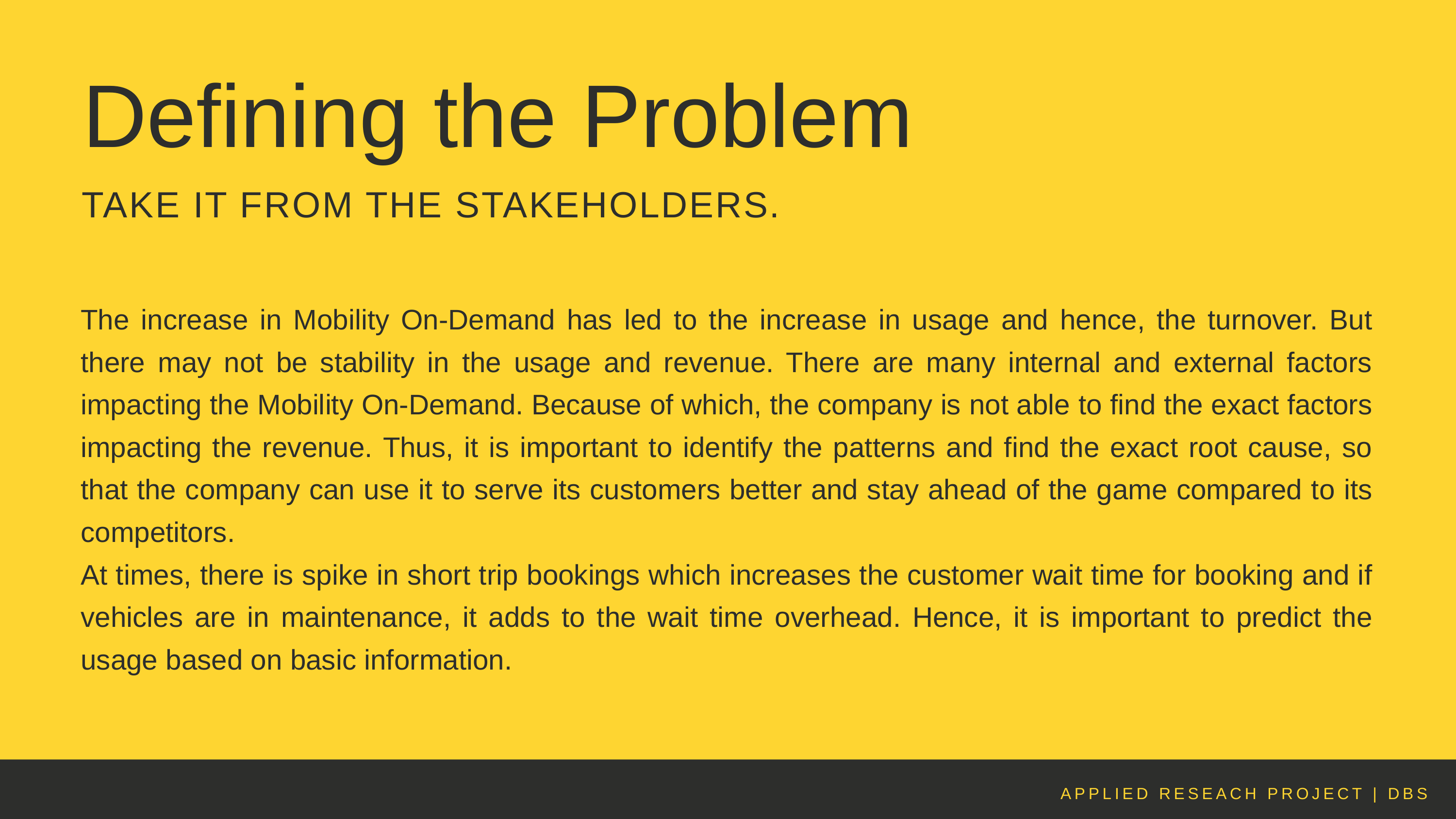

Defining the Problem
TAKE IT FROM THE STAKEHOLDERS.

The increase in Mobility On-Demand has led to the increase in usage and hence, the turnover. But there may not be stability in the usage and revenue. There are many internal and external factors impacting the Mobility On-Demand. Because of which, the company is not able to find the exact factors impacting the revenue. Thus, it is important to identify the patterns and find the exact root cause, so that the company can use it to serve its customers better and stay ahead of the game compared to its competitors.
At times, there is spike in short trip bookings which increases the customer wait time for booking and if vehicles are in maintenance, it adds to the wait time overhead. Hence, it is important to predict the usage based on basic information.

APPLIED RESEACH PROJECT | DBS